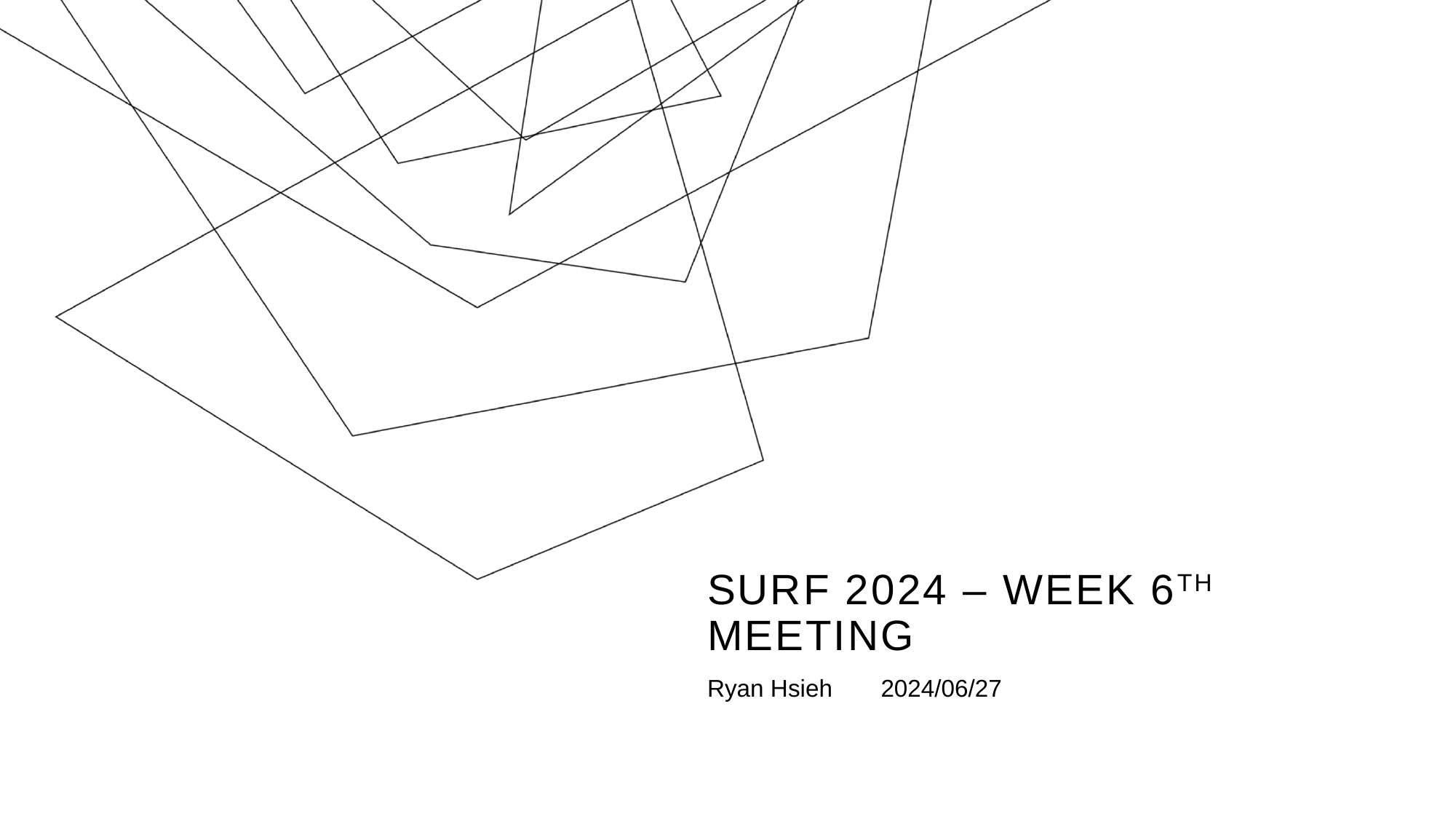

# SURF 2024 – Week 6th Meeting
Ryan Hsieh  2024/06/27